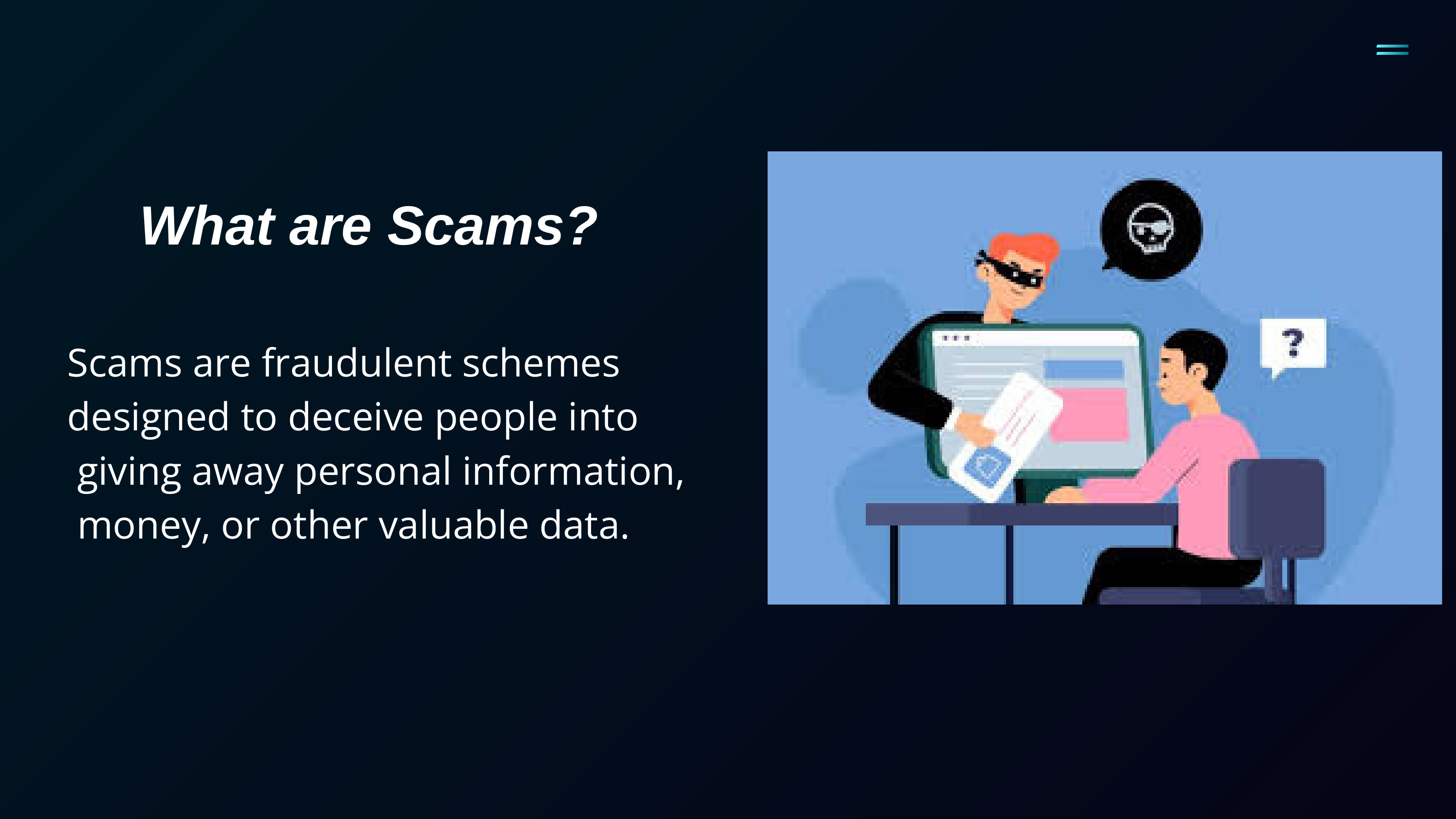

What are Scams?
Scams are fraudulent schemes
designed to deceive people into
 giving away personal information,
 money, or other valuable data.